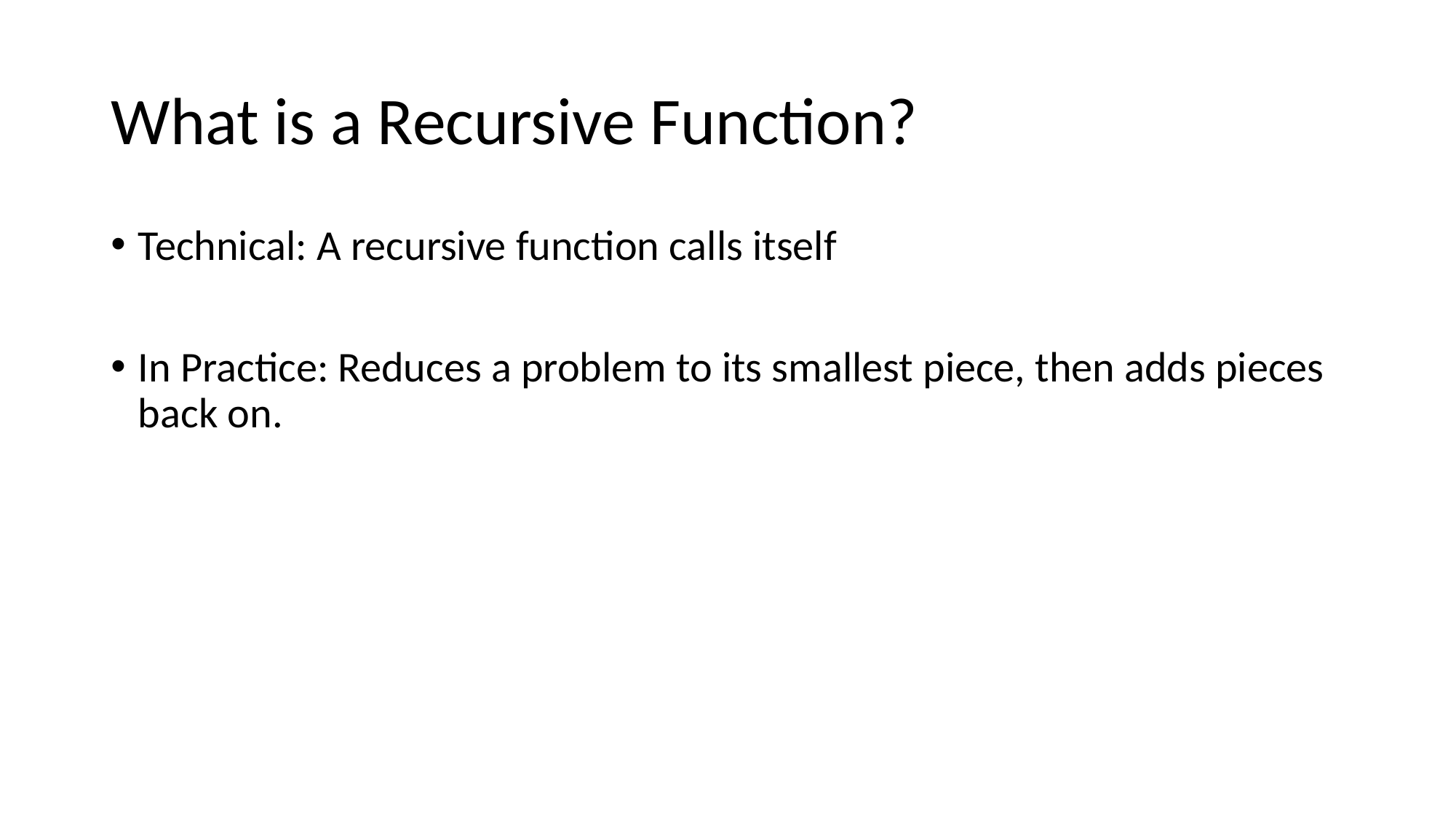

# What is a Recursive Function?
Technical: A recursive function calls itself

In Practice: Reduces a problem to its smallest piece, then adds pieces back on.